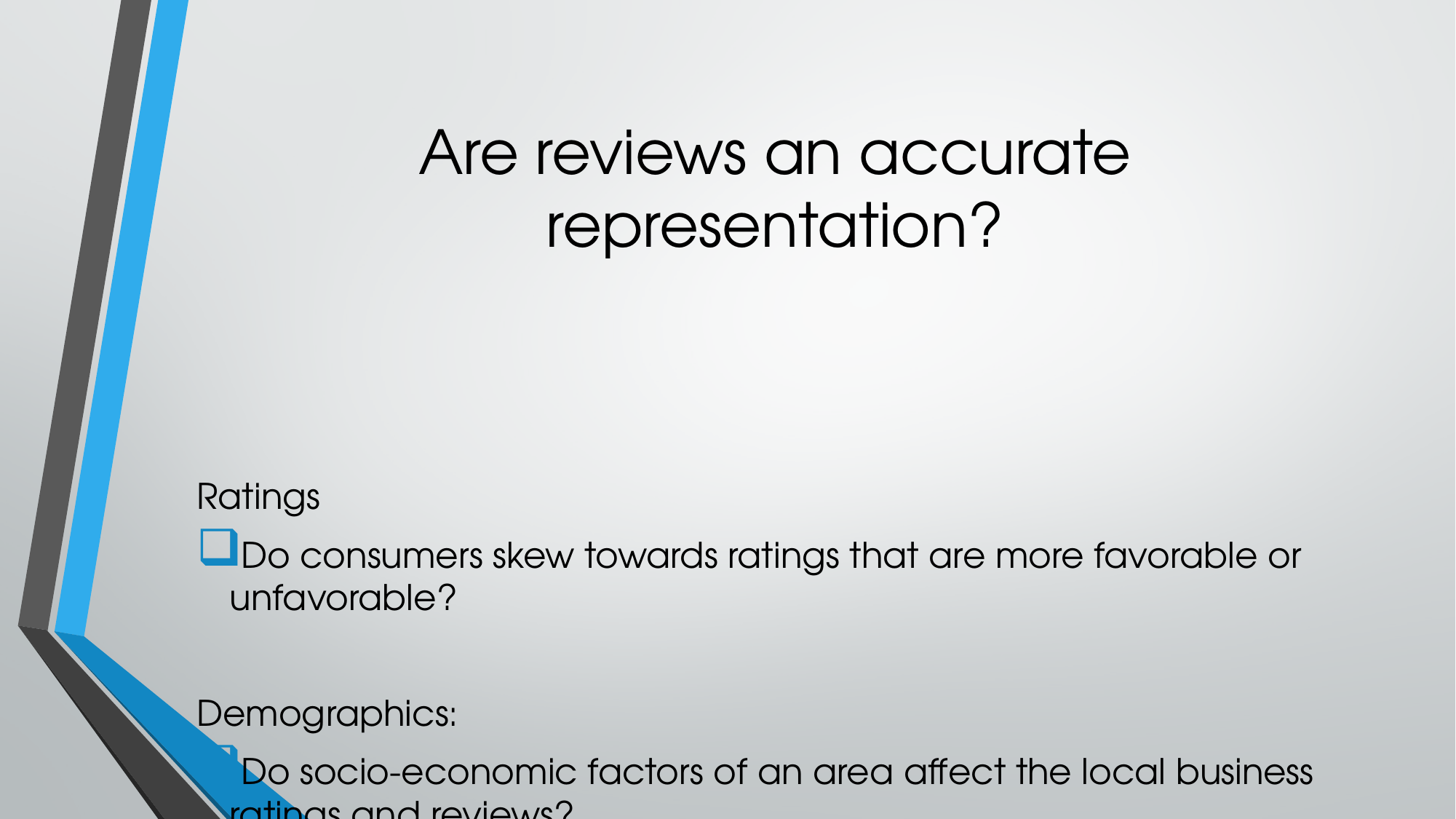

# Are reviews an accurate representation?
Ratings
Do consumers skew towards ratings that are more favorable or unfavorable?

Demographics:
Do socio-economic factors of an area affect the local business ratings and reviews?